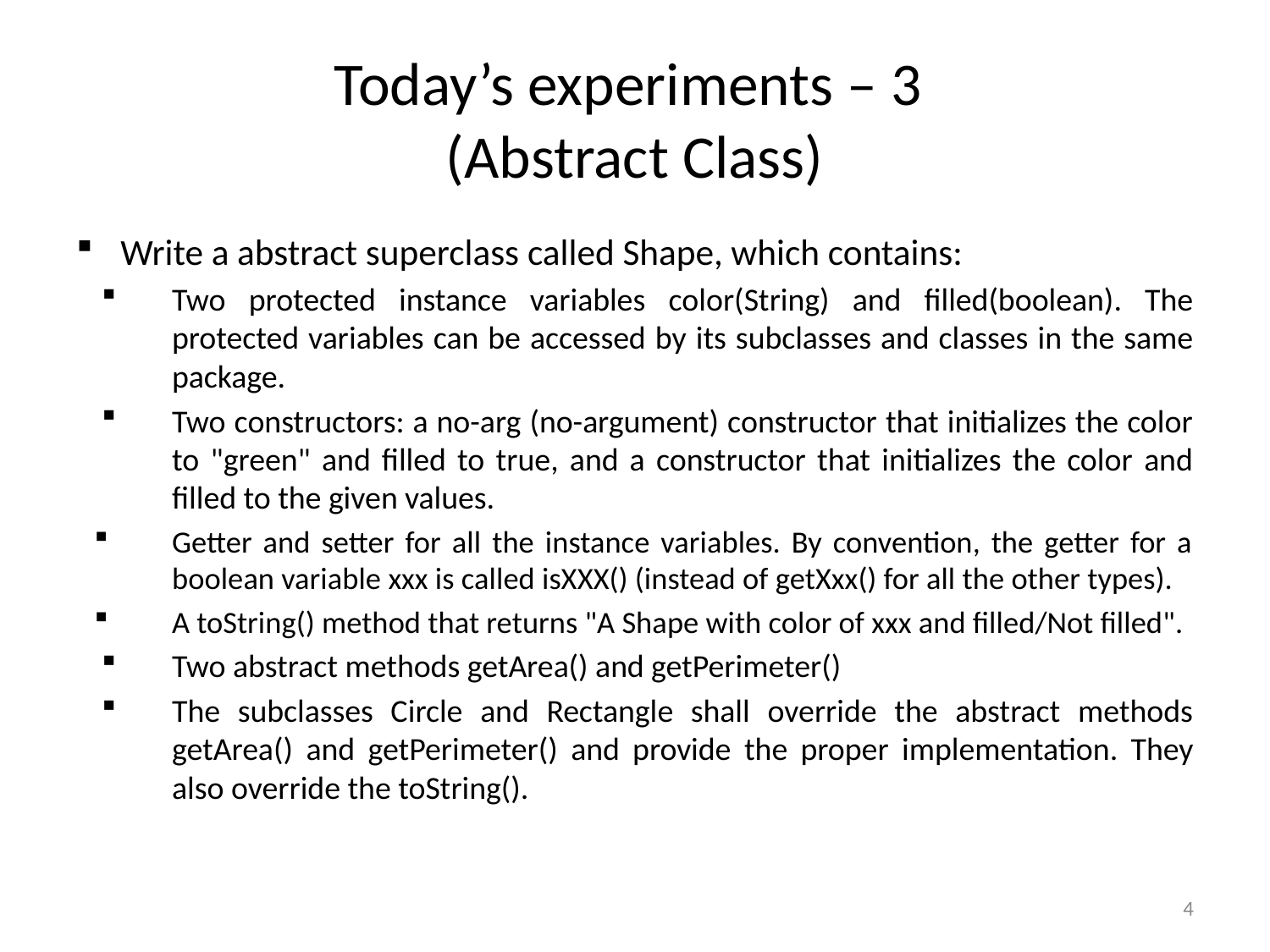

# Today’s experiments – 3 (Abstract Class)
Write a abstract superclass called Shape, which contains:
Two protected instance variables color(String) and filled(boolean). The protected variables can be accessed by its subclasses and classes in the same package.
Two constructors: a no-arg (no-argument) constructor that initializes the color to "green" and filled to true, and a constructor that initializes the color and filled to the given values.
Getter and setter for all the instance variables. By convention, the getter for a boolean variable xxx is called isXXX() (instead of getXxx() for all the other types).
A toString() method that returns "A Shape with color of xxx and filled/Not filled".
Two abstract methods getArea() and getPerimeter()
The subclasses Circle and Rectangle shall override the abstract methods getArea() and getPerimeter() and provide the proper implementation. They also override the toString().
4